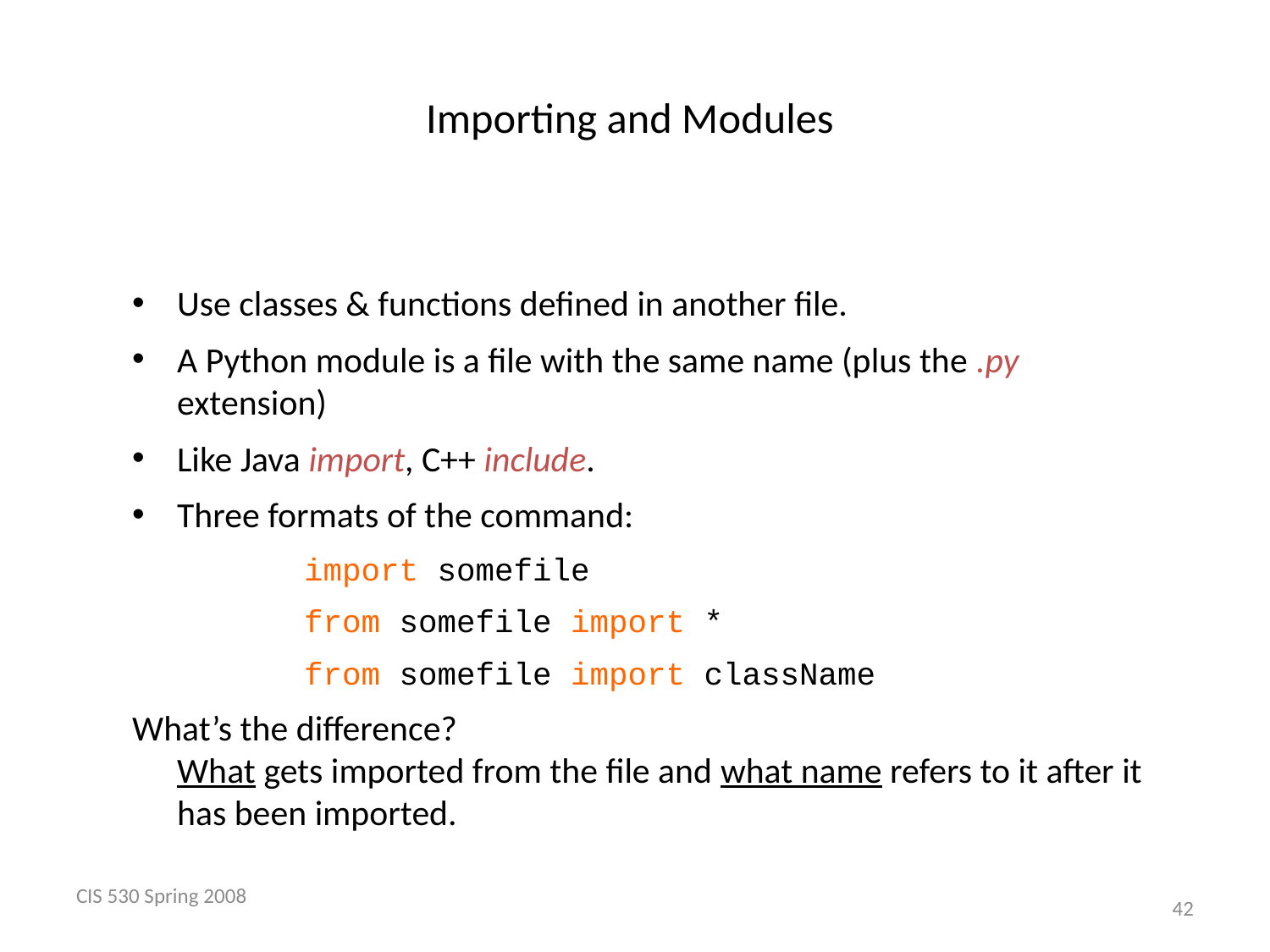

# Importing and Modules
Use classes & functions defined in another file.
A Python module is a file with the same name (plus the .py extension)
Like Java import, C++ include.
Three formats of the command:
		import somefile
		from somefile import *
		from somefile import className
What’s the difference?
What gets imported from the file and what name refers to it after it has been imported.
CIS 530 Spring 2008

       42